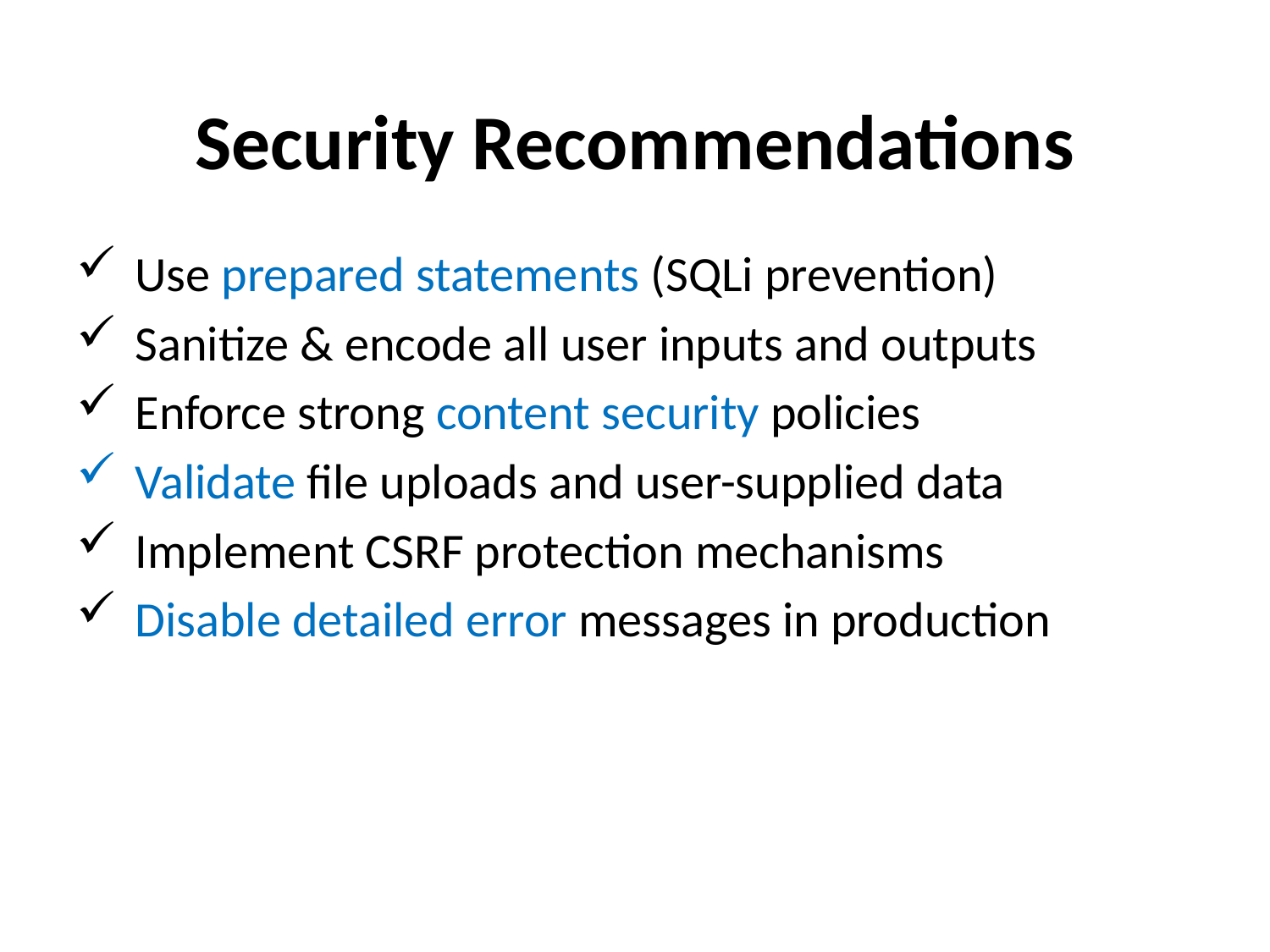

# Security Recommendations
 Use prepared statements (SQLi prevention)
 Sanitize & encode all user inputs and outputs
 Enforce strong content security policies
 Validate file uploads and user-supplied data
 Implement CSRF protection mechanisms
 Disable detailed error messages in production